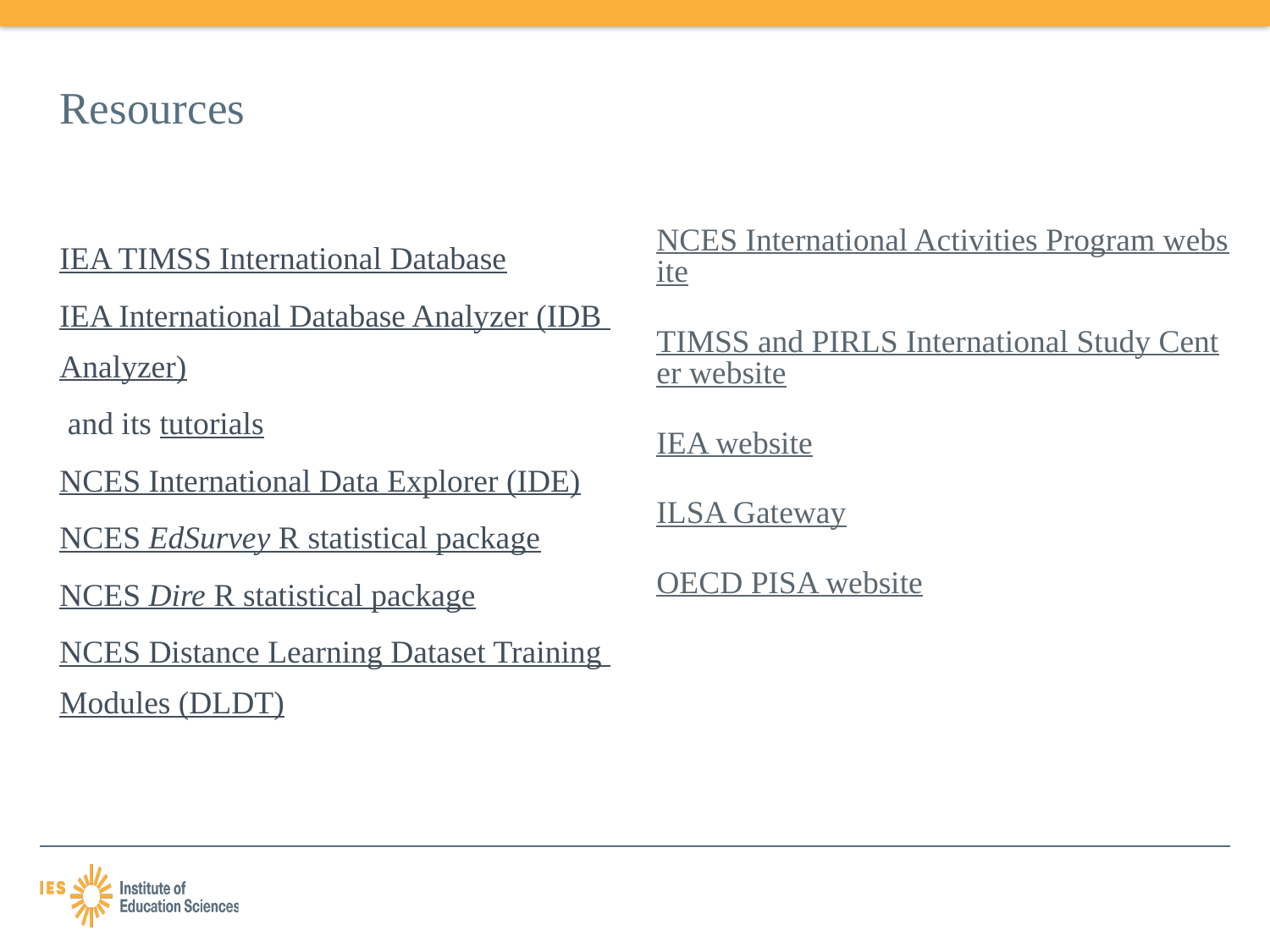

# Resources
IEA TIMSS International Database
IEA International Database Analyzer (IDB Analyzer) and its tutorials
NCES International Data Explorer (IDE)
NCES EdSurvey R statistical package
NCES Dire R statistical package
NCES Distance Learning Dataset Training Modules (DLDT)
NCES International Activities Program website
TIMSS and PIRLS International Study Center website
IEA website
ILSA Gateway
OECD PISA website